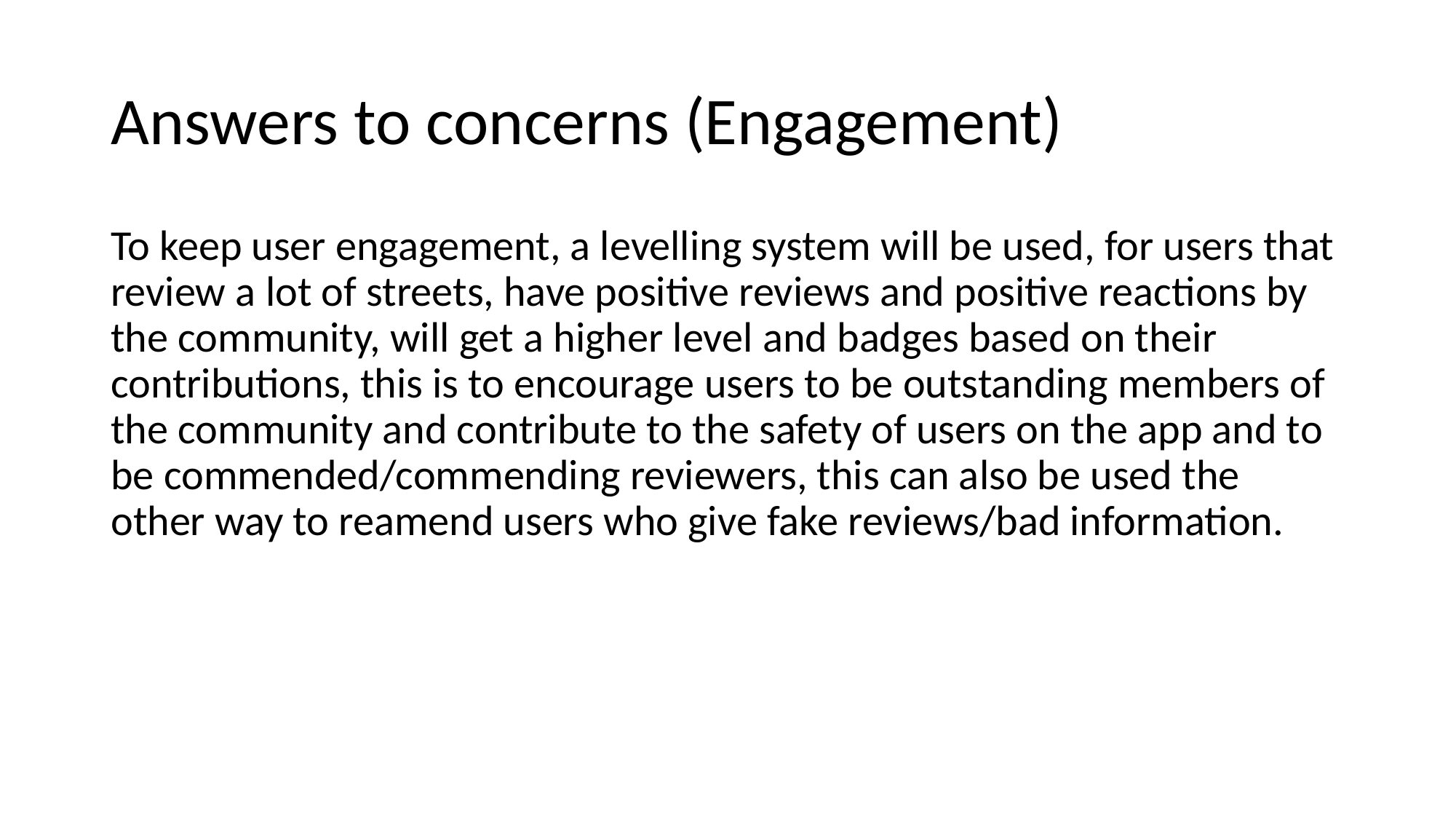

# Answers to concerns (Engagement)
To keep user engagement, a levelling system will be used, for users that review a lot of streets, have positive reviews and positive reactions by the community, will get a higher level and badges based on their contributions, this is to encourage users to be outstanding members of the community and contribute to the safety of users on the app and to be commended/commending reviewers, this can also be used the other way to reamend users who give fake reviews/bad information.